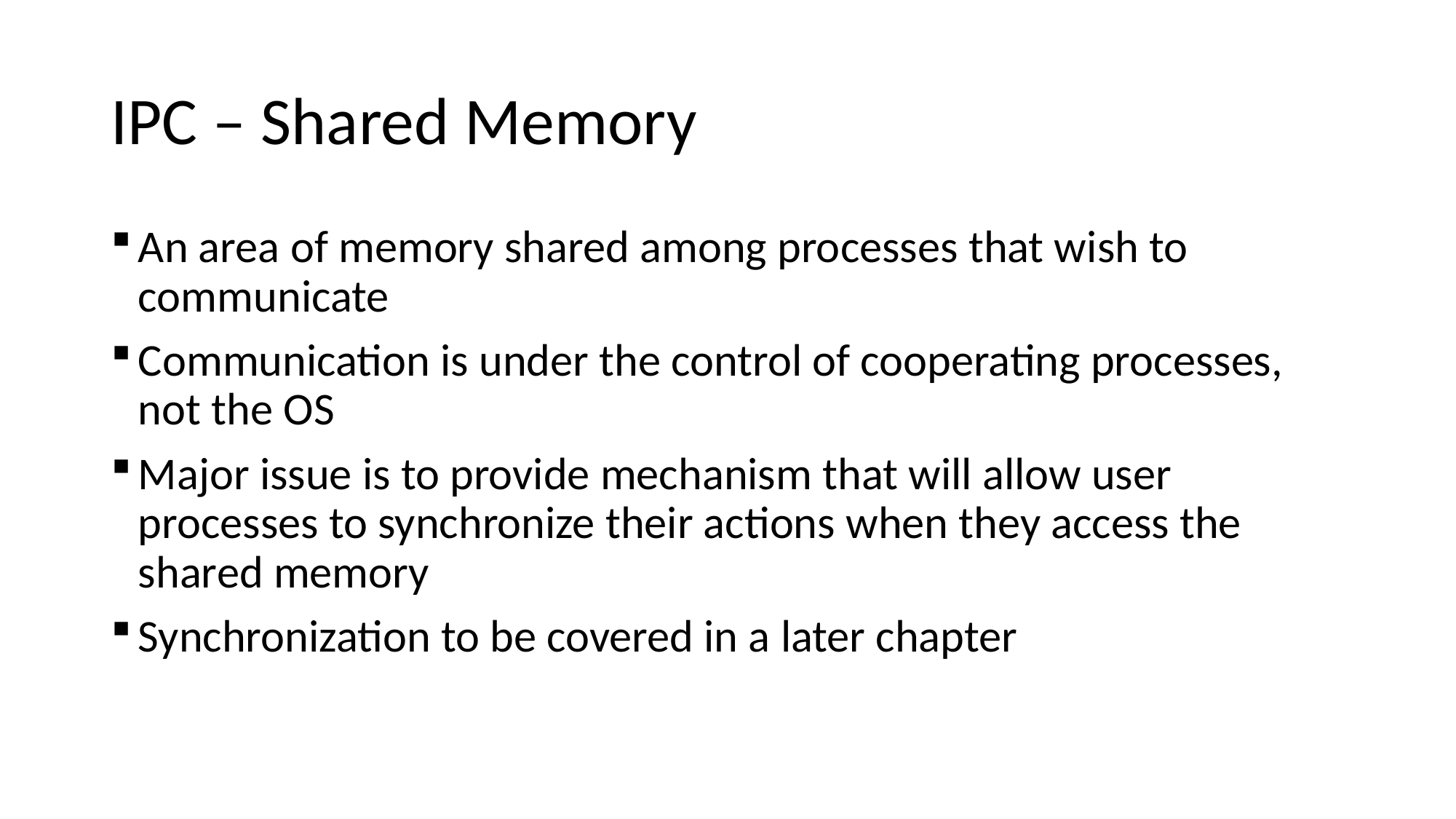

# IPC – Shared Memory
An area of memory shared among processes that wish to communicate
Communication is under the control of cooperating processes, not the OS
Major issue is to provide mechanism that will allow user processes to synchronize their actions when they access the shared memory
Synchronization to be covered in a later chapter